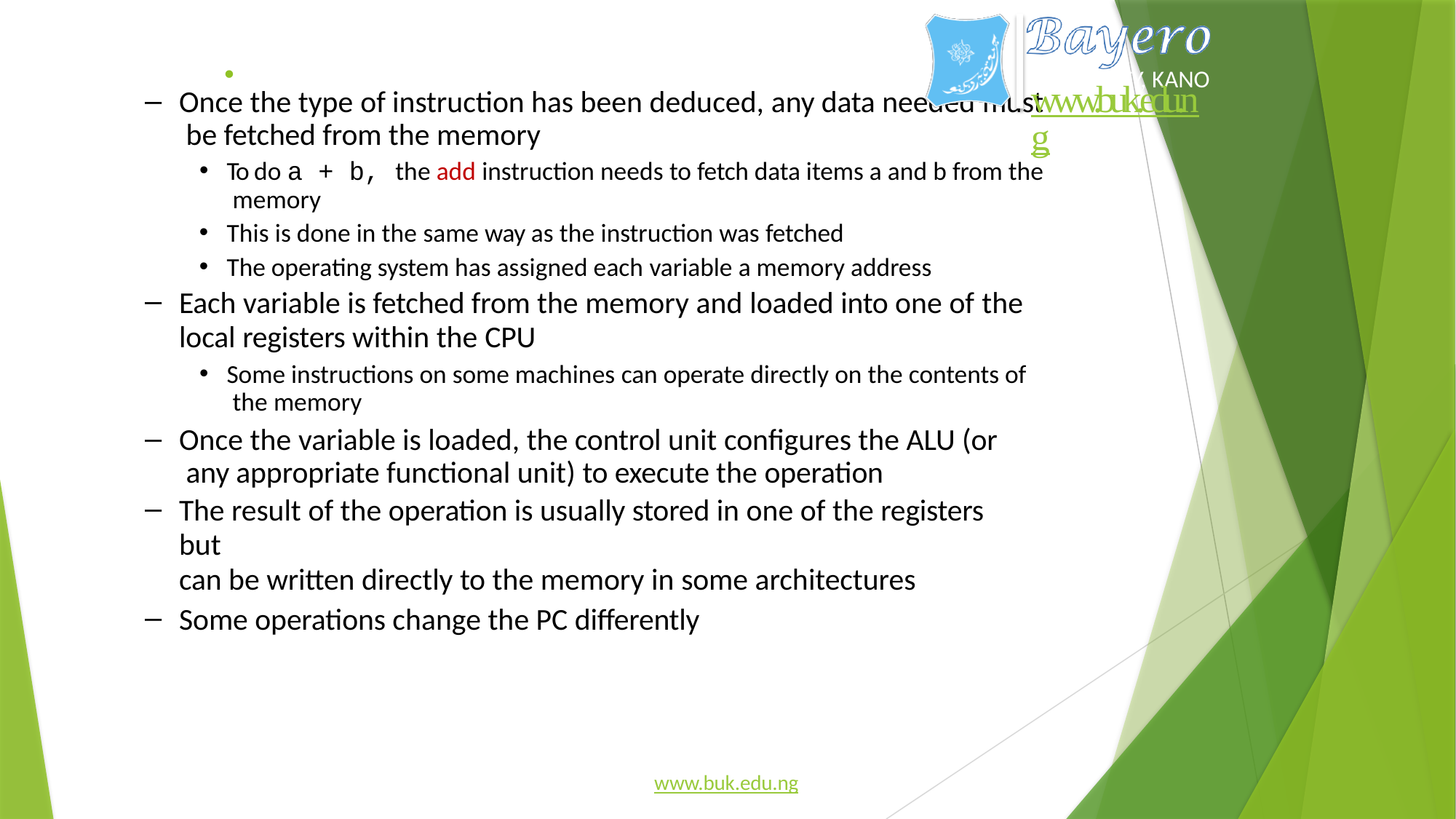

15

# .
UNIVERSITY, KANO
www.buk.edu.ng
Once the type of instruction has been deduced, any data needed must  be fetched from the memory
To do a + b, the add instruction needs to fetch data items a and b from the  memory
This is done in the same way as the instruction was fetched
The operating system has assigned each variable a memory address
Each variable is fetched from the memory and loaded into one of the
local registers within the CPU
Some instructions on some machines can operate directly on the contents of  the memory
Once the variable is loaded, the control unit configures the ALU (or  any appropriate functional unit) to execute the operation
The result of the operation is usually stored in one of the registers but
can be written directly to the memory in some architectures
Some operations change the PC differently
www.buk.edu.ng